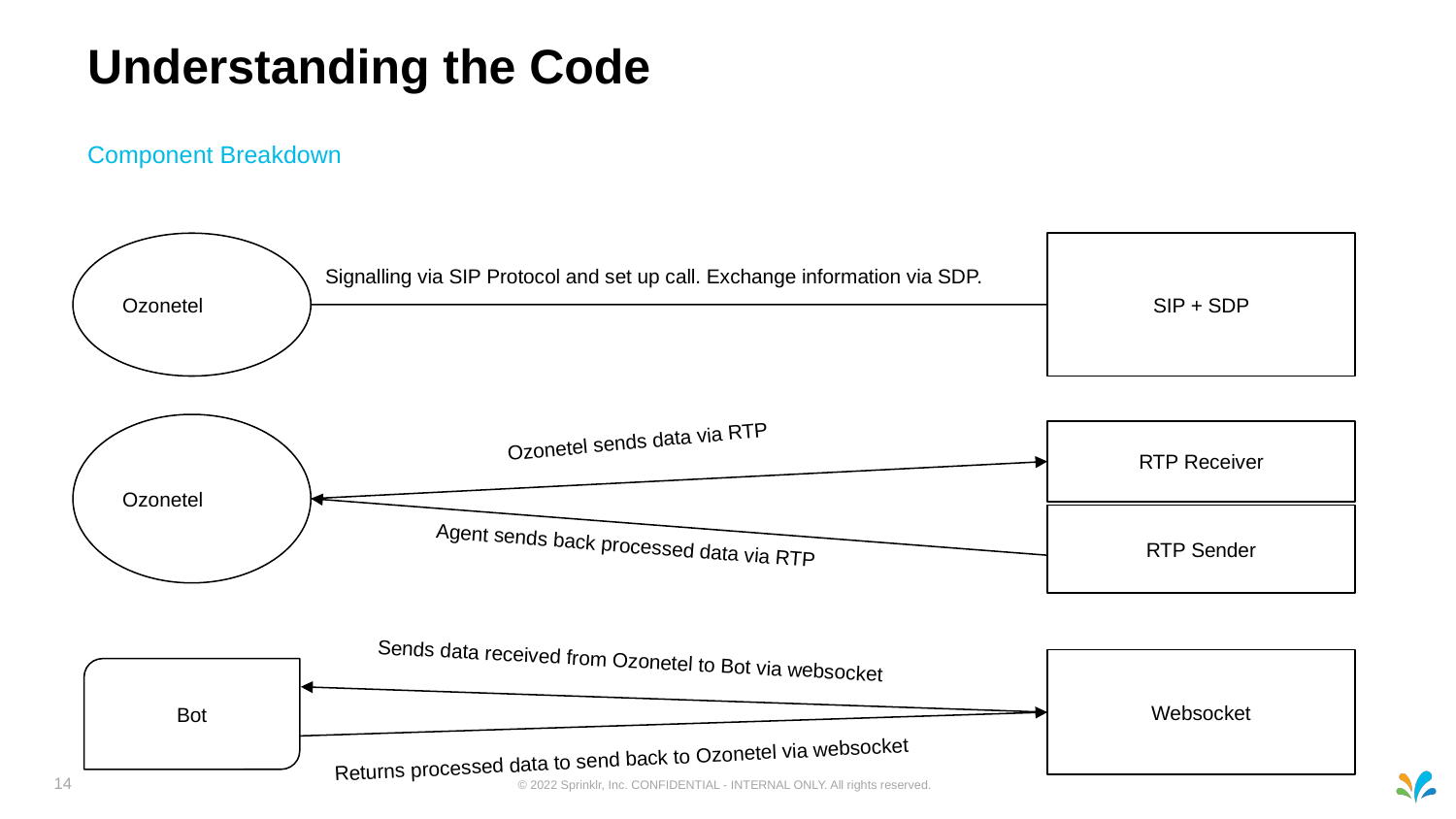

# Understanding the Code

Component Breakdown
Ozonetel
SIP + SDP
Signalling via SIP Protocol and set up call. Exchange information via SDP.
Ozonetel sends data via RTP
Ozonetel
RTP Receiver
RTP Sender
Agent sends back processed data via RTP
Sends data received from Ozonetel to Bot via websocket
Websocket
Bot
Returns processed data to send back to Ozonetel via websocket
© 2022 Sprinklr, Inc. CONFIDENTIAL - INTERNAL ONLY. All rights reserved.